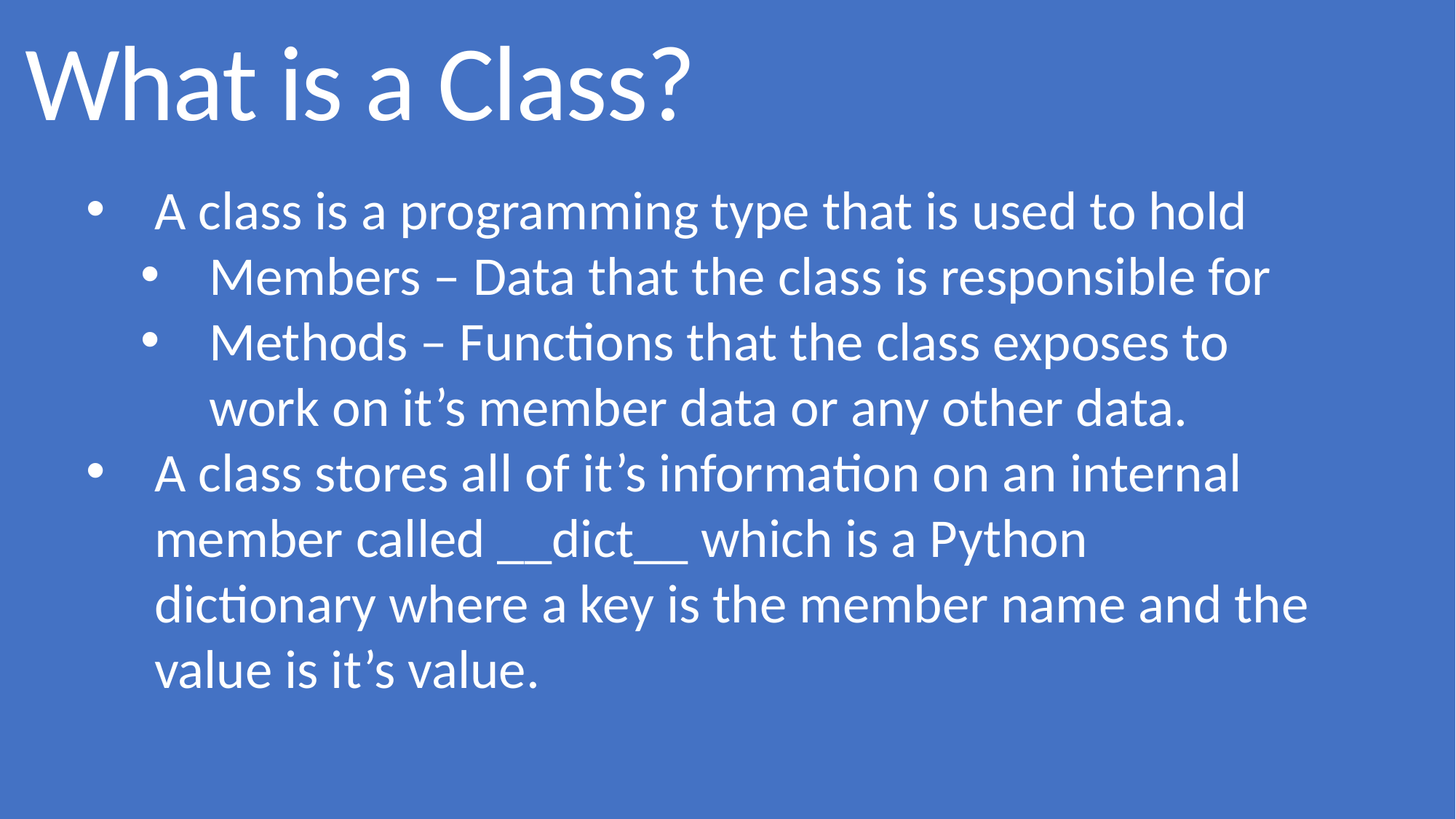

# What is a Class?
A class is a programming type that is used to hold
Members – Data that the class is responsible for
Methods – Functions that the class exposes to work on it’s member data or any other data.
A class stores all of it’s information on an internal member called __dict__ which is a Python dictionary where a key is the member name and the value is it’s value.